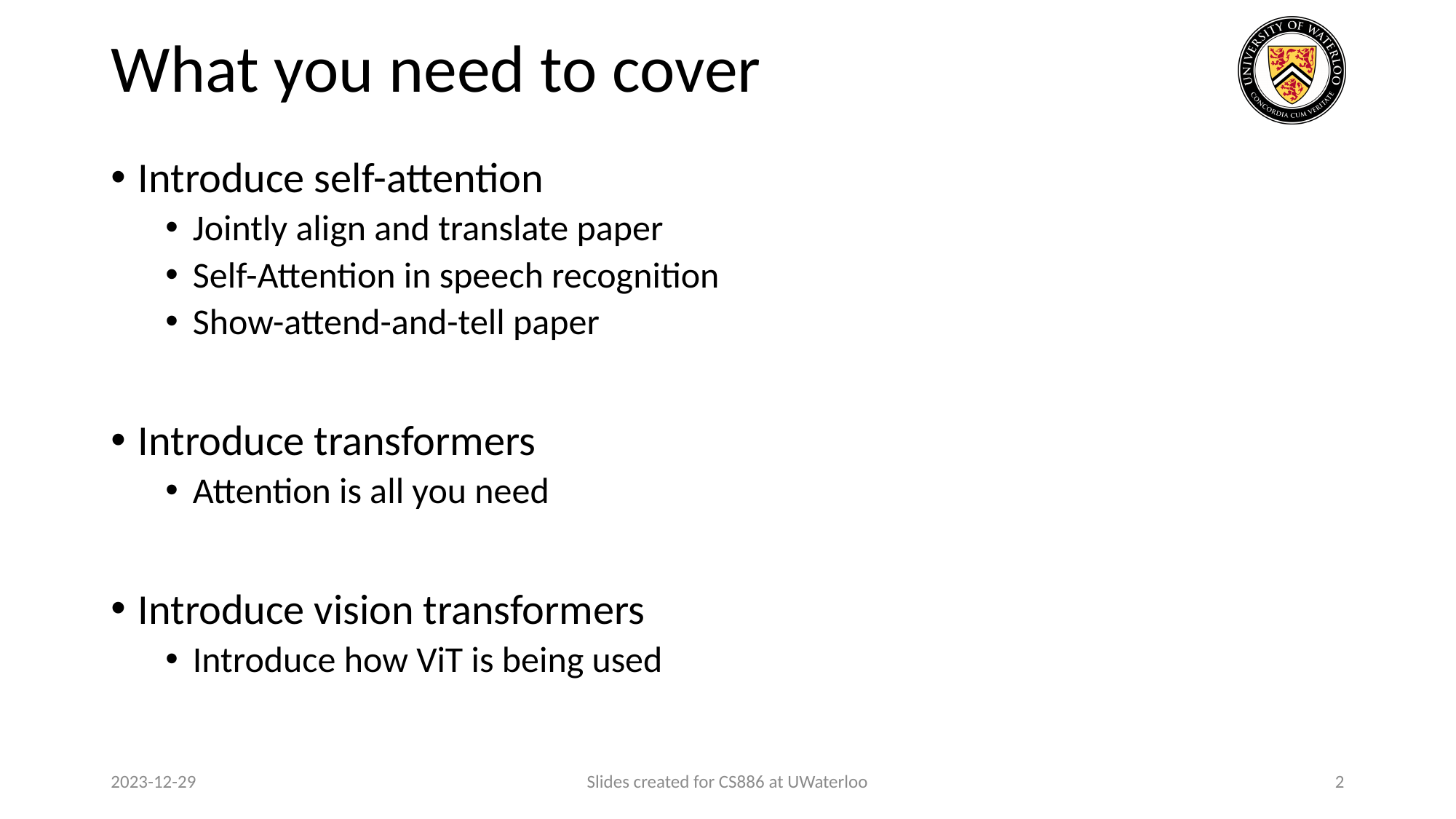

# What you need to cover
Introduce self-attention
Jointly align and translate paper
Self-Attention in speech recognition
Show-attend-and-tell paper

Introduce transformers
Attention is all you need

Introduce vision transformers
Introduce how ViT is being used
2023-12-29
Slides created for CS886 at UWaterloo
2